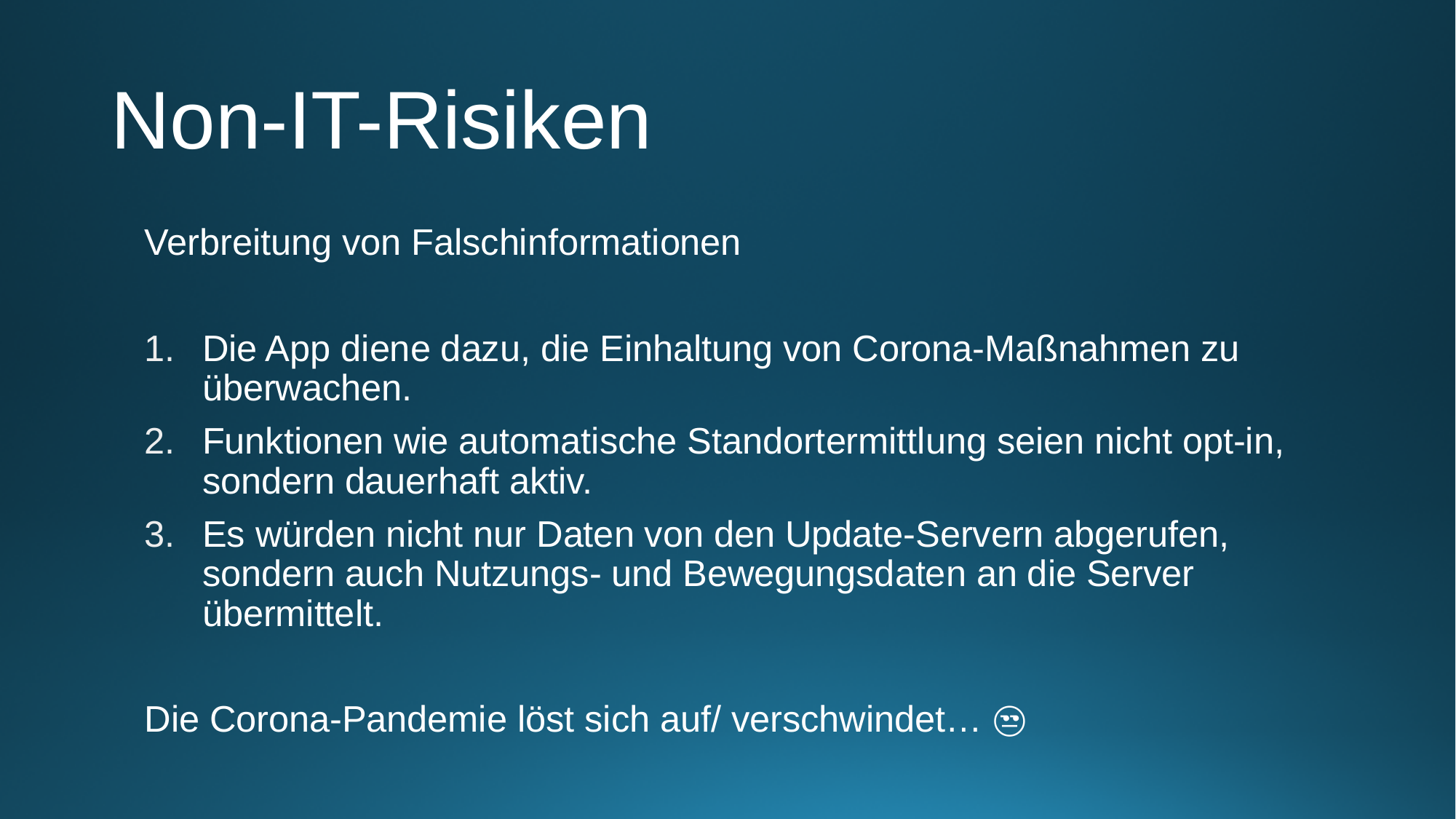

# Non-IT-Risiken
Verbreitung von Falschinformationen

Die App diene dazu, die Einhaltung von Corona-Maßnahmen zu überwachen.
Funktionen wie automatische Standortermittlung seien nicht opt-in, sondern dauerhaft aktiv.
Es würden nicht nur Daten von den Update-Servern abgerufen, sondern auch Nutzungs- und Bewegungsdaten an die Server übermittelt.

Die Corona-Pandemie löst sich auf/ verschwindet… 😒